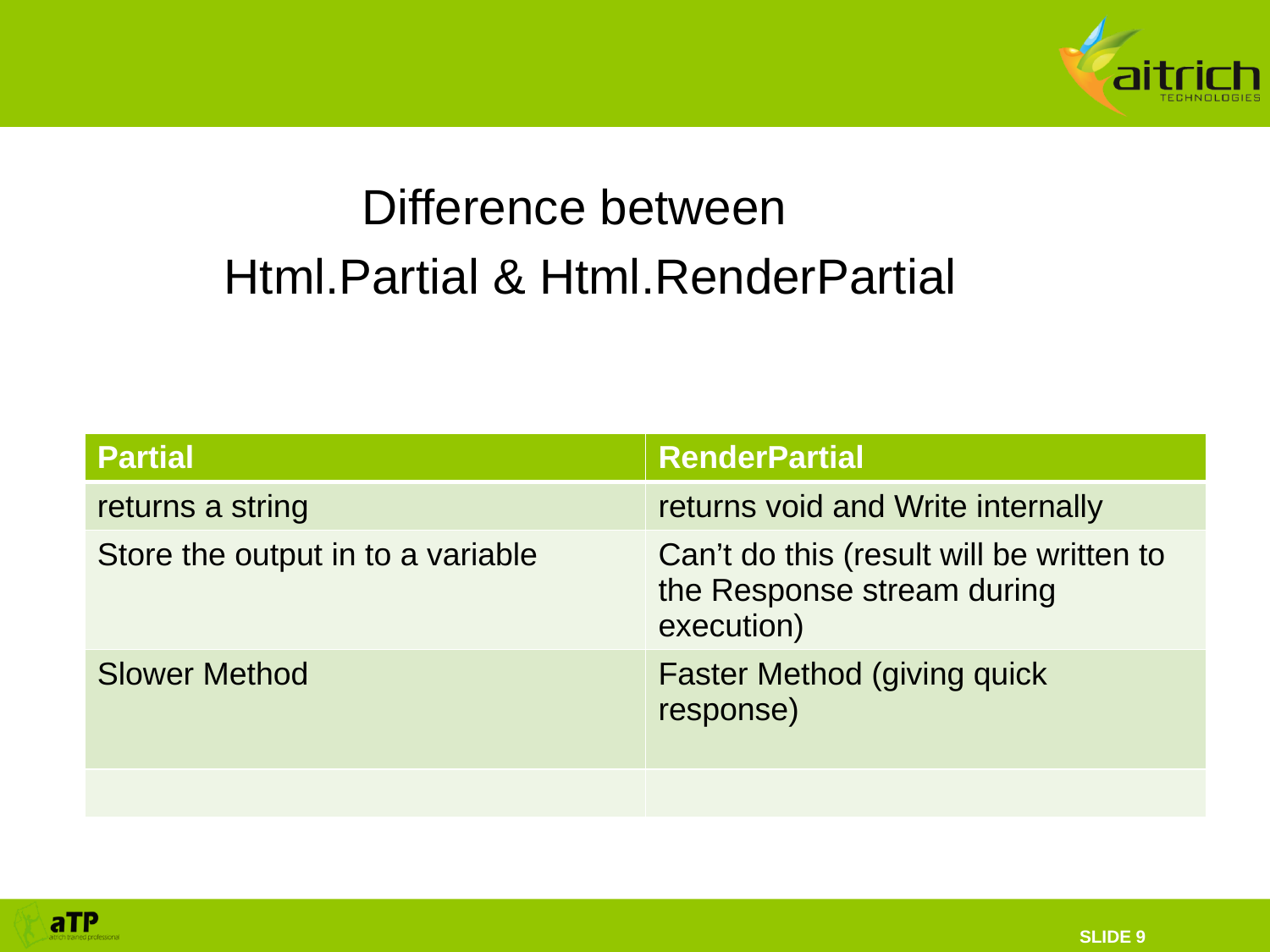

Difference between
Html.Partial & Html.RenderPartial
| Partial | RenderPartial |
| --- | --- |
| returns a string | returns void and Write internally |
| Store the output in to a variable | Can’t do this (result will be written to the Response stream during execution) |
| Slower Method | Faster Method (giving quick response) |
|  |  |